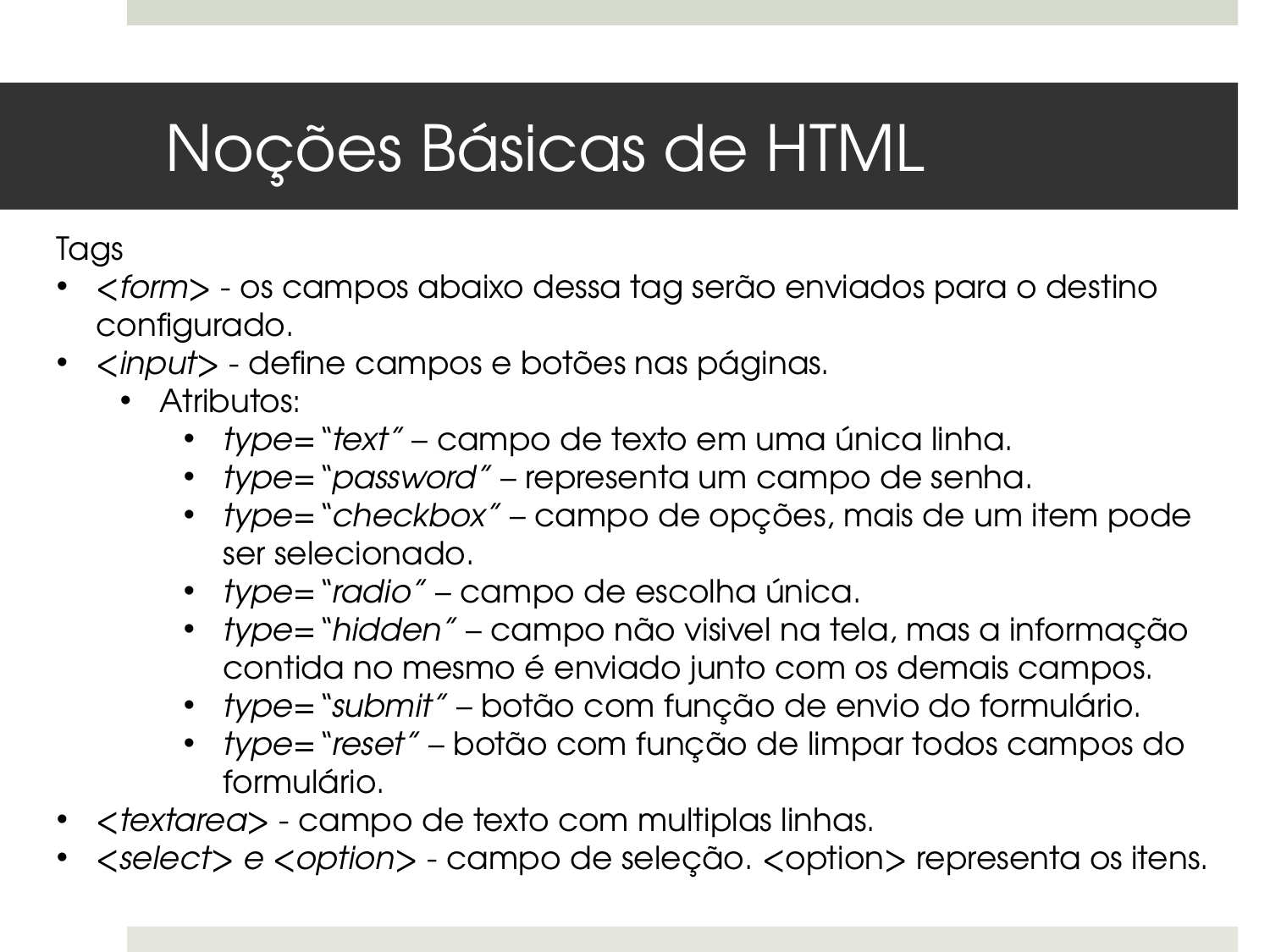

# Noções Básicas de HTML
Tags
<form> - os campos abaixo dessa tag serão enviados para o destino configurado.
<input> - define campos e botões nas páginas.
Atributos:
type=“text” – campo de texto em uma única linha.
type=“password” – representa um campo de senha.
type=“checkbox” – campo de opções, mais de um item pode ser selecionado.
type=“radio” – campo de escolha única.
type=“hidden” – campo não visivel na tela, mas a informação contida no mesmo é enviado junto com os demais campos.
type=“submit” – botão com função de envio do formulário.
type=“reset” – botão com função de limpar todos campos do formulário.
<textarea> - campo de texto com multiplas linhas.
<select> e <option> - campo de seleção. <option> representa os itens.